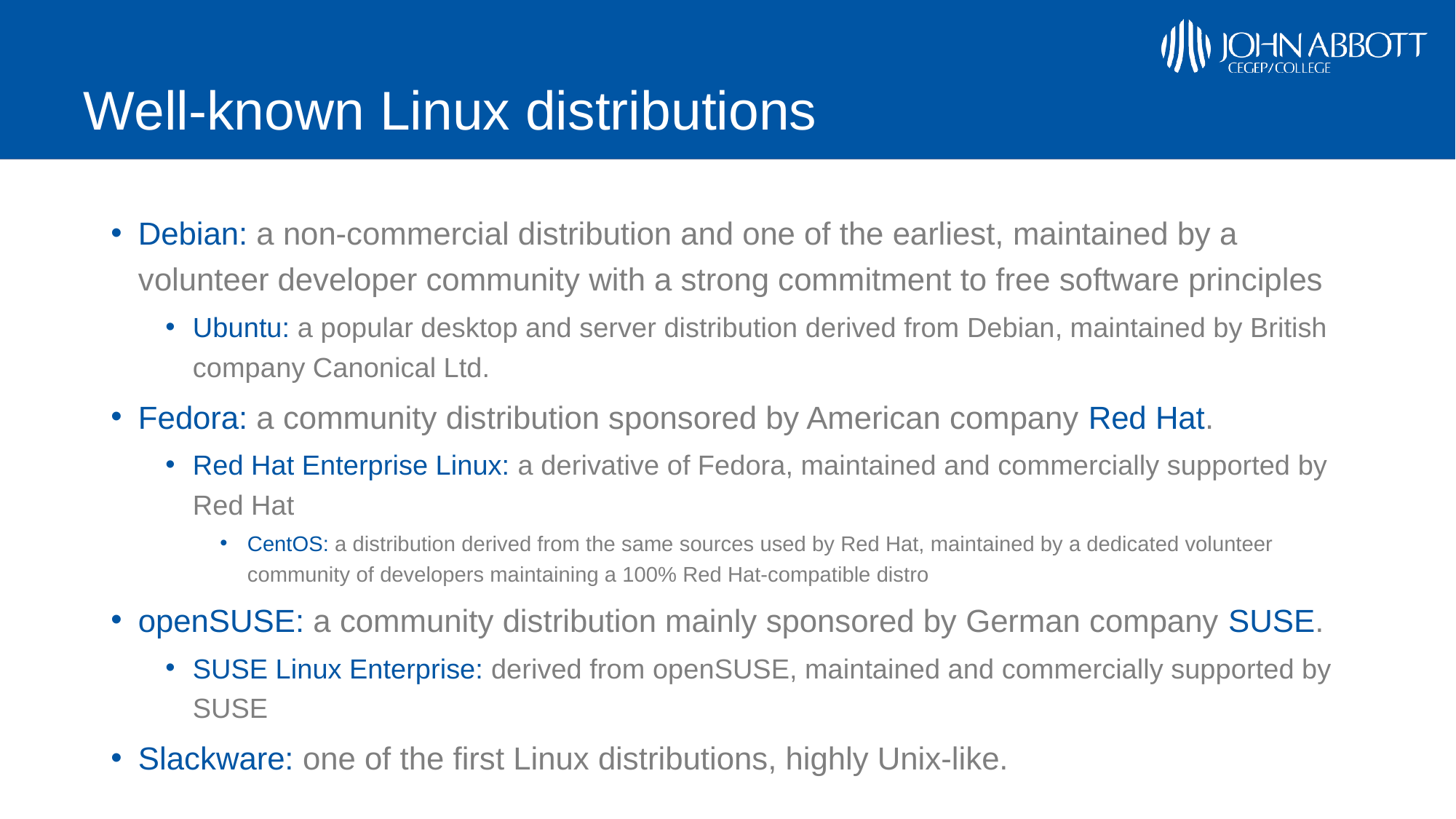

# Well-known Linux distributions
Debian: a non-commercial distribution and one of the earliest, maintained by a volunteer developer community with a strong commitment to free software principles
Ubuntu: a popular desktop and server distribution derived from Debian, maintained by British company Canonical Ltd.
Fedora: a community distribution sponsored by American company Red Hat.
Red Hat Enterprise Linux: a derivative of Fedora, maintained and commercially supported by Red Hat
CentOS: a distribution derived from the same sources used by Red Hat, maintained by a dedicated volunteer community of developers maintaining a 100% Red Hat-compatible distro
openSUSE: a community distribution mainly sponsored by German company SUSE.
SUSE Linux Enterprise: derived from openSUSE, maintained and commercially supported by SUSE
Slackware: one of the first Linux distributions, highly Unix-like.